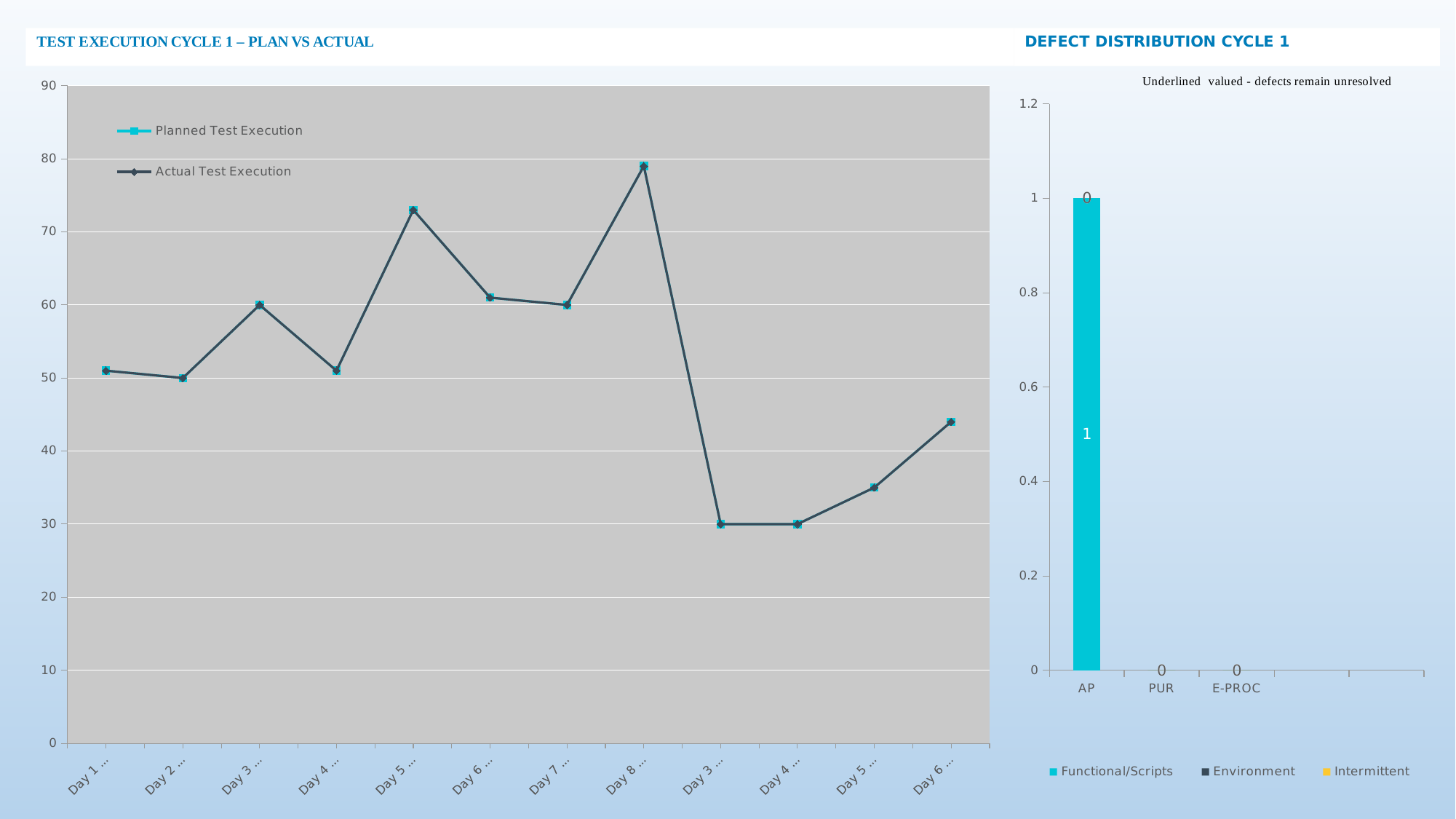

### Chart

| Category | Planned Test Execution | Actual Test Execution | Column1 | Column2 | Column3 | Column4 |
|---|---|---|---|---|---|---|
| Day 1 - AP | 51.0 | 51.0 | None | None | None | None |
| Day 2 - AP | 50.0 | 50.0 | None | None | None | None |
| Day 3 - AP | 60.0 | 60.0 | None | None | None | None |
| Day 4 - AP | 51.0 | 51.0 | None | None | None | None |
| Day 5 - AP | 73.0 | 73.0 | None | None | None | None |
| Day 6 - AP | 61.0 | 61.0 | None | None | None | None |
| Day 7 - AP | 60.0 | 60.0 | None | None | None | None |
| Day 8 - AP | 79.0 | 79.0 | None | None | None | None |
| Day 3 - PUR | 30.0 | 30.0 | None | None | None | None |
| Day 4 - PUR | 30.0 | 30.0 | None | None | None | None |
| Day 5 - PUR | 35.0 | 35.0 | None | None | None | None |
| Day 6 -E-PRO | 44.0 | 44.0 | None | None | None | None |

### Chart

| Category | Functional/Scripts | Environment | Intermittent |
|---|---|---|---|
| AP | 1.0 | 0.0 | 0.0 |
| PUR | 0.0 | 0.0 | 0.0 |
| E-PROC | 0.0 | 0.0 | 0.0 |